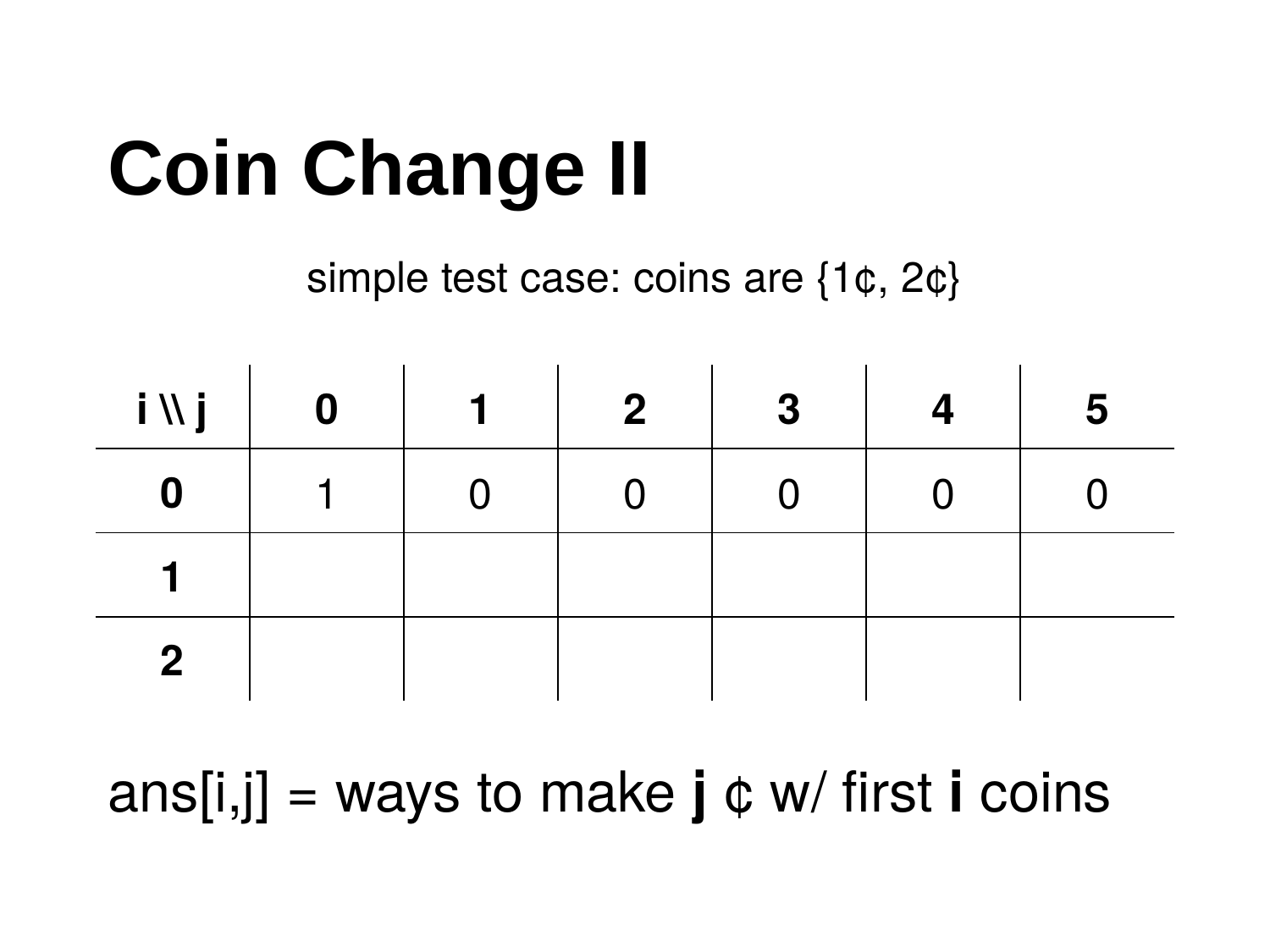

# Coin Change II
simple test case: coins are {1¢, 2¢}

ans[i,j] = ways to make j ¢ w/ first i coins
| i \\ j | 0 | 1 | 2 | 3 | 4 | 5 |
| --- | --- | --- | --- | --- | --- | --- |
| 0 | 1 | 0 | 0 | 0 | 0 | 0 |
| 1 |  |  |  |  |  |  |
| 2 |  |  |  |  |  |  |